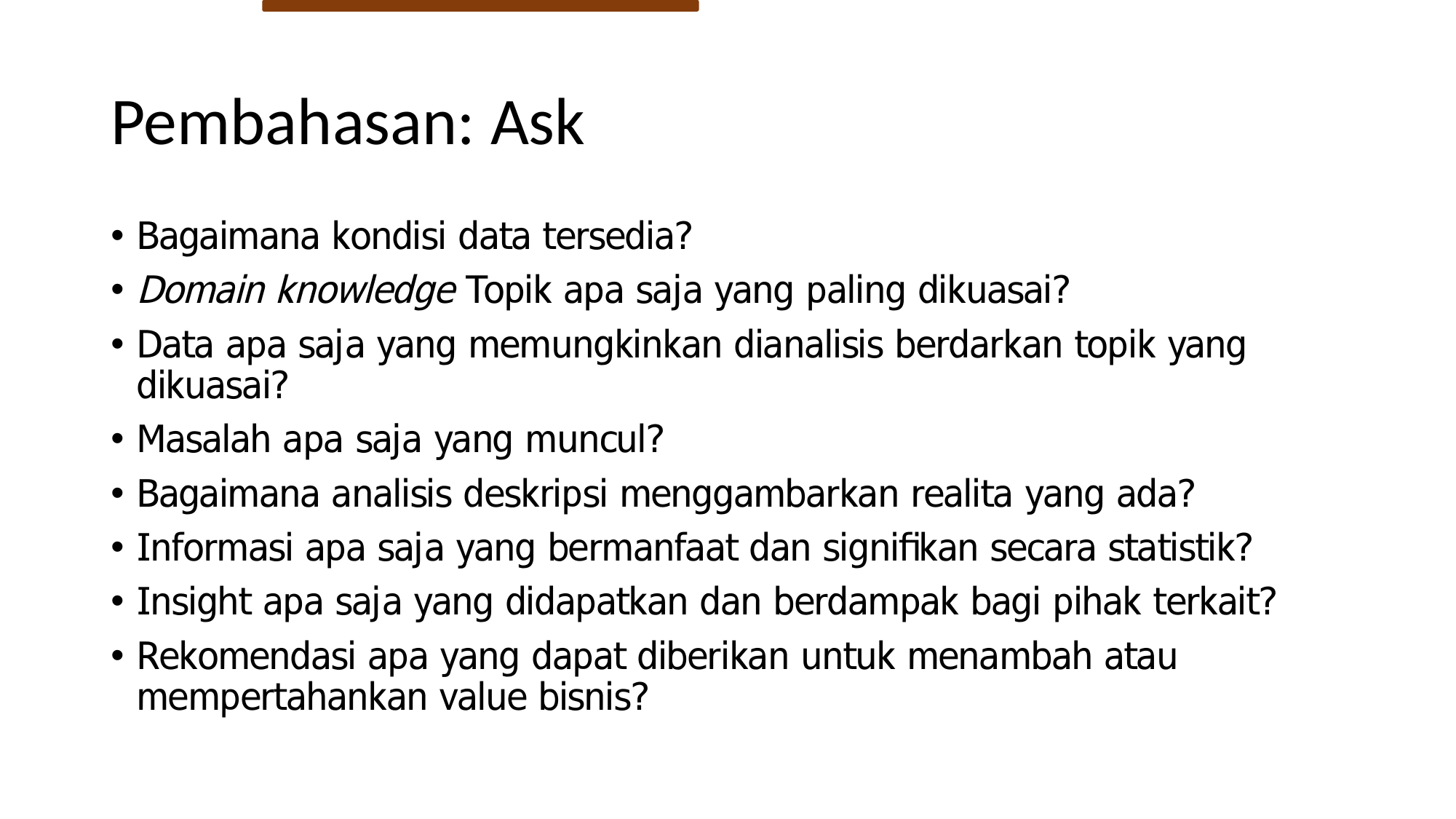

# Pembahasan: Ask
Bagaimana kondisi data tersedia?
Domain knowledge Topik apa saja yang paling dikuasai?
Data apa saja yang memungkinkan dianalisis berdarkan topik yang dikuasai?
Masalah apa saja yang muncul?
Bagaimana analisis deskripsi menggambarkan realita yang ada?
Informasi apa saja yang bermanfaat dan signifikan secara statistik?
Insight apa saja yang didapatkan dan berdampak bagi pihak terkait?
Rekomendasi apa yang dapat diberikan untuk menambah atau mempertahankan value bisnis?